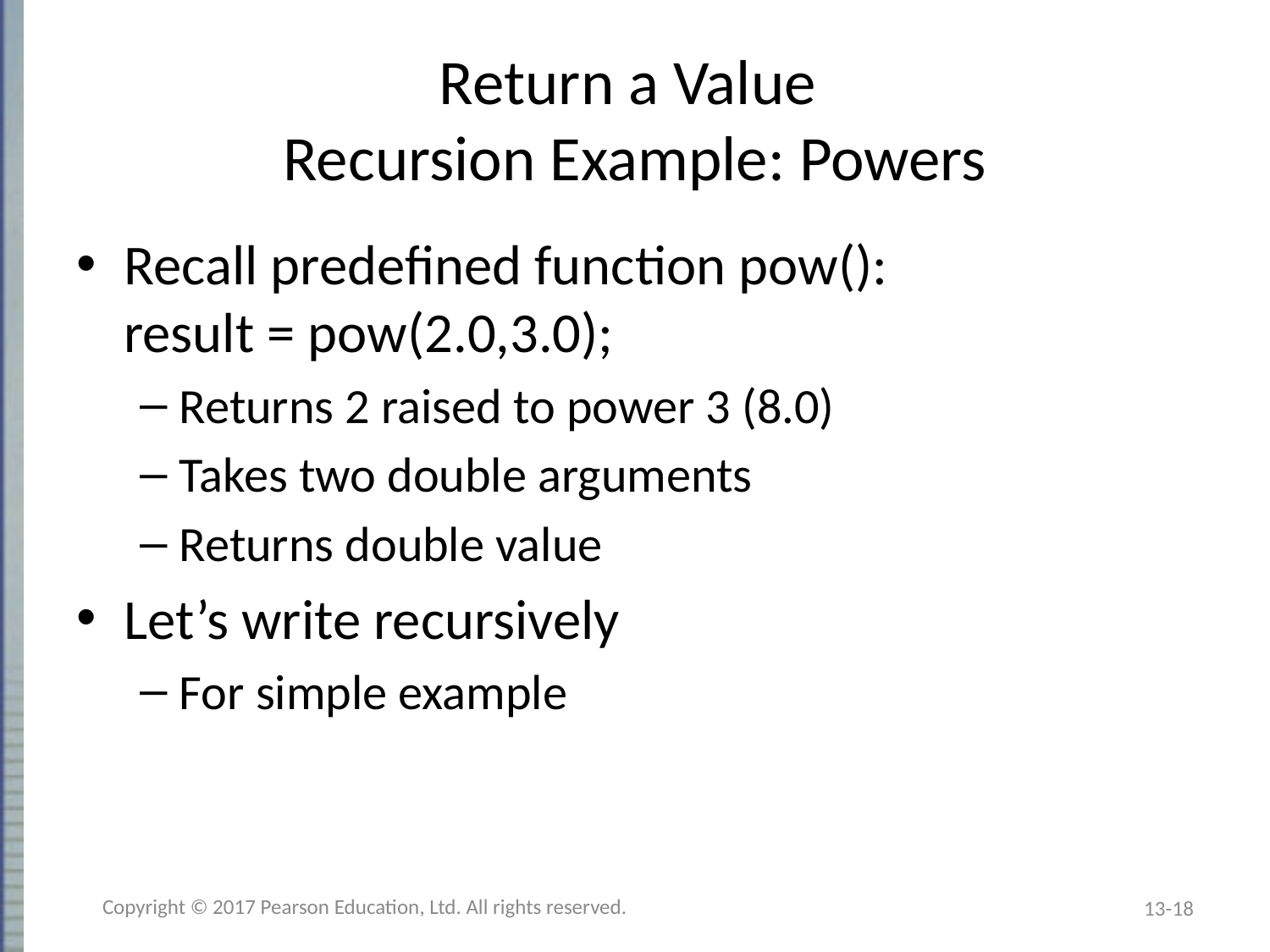

# Return a Value Recursion Example: Powers
Recall predefined function pow():
result = pow(2.0,3.0);
Returns 2 raised to power 3 (8.0)
Takes two double arguments
Returns double value
Let’s write recursively
For simple example
Copyright © 2017 Pearson Education, Ltd. All rights reserved.
13-18